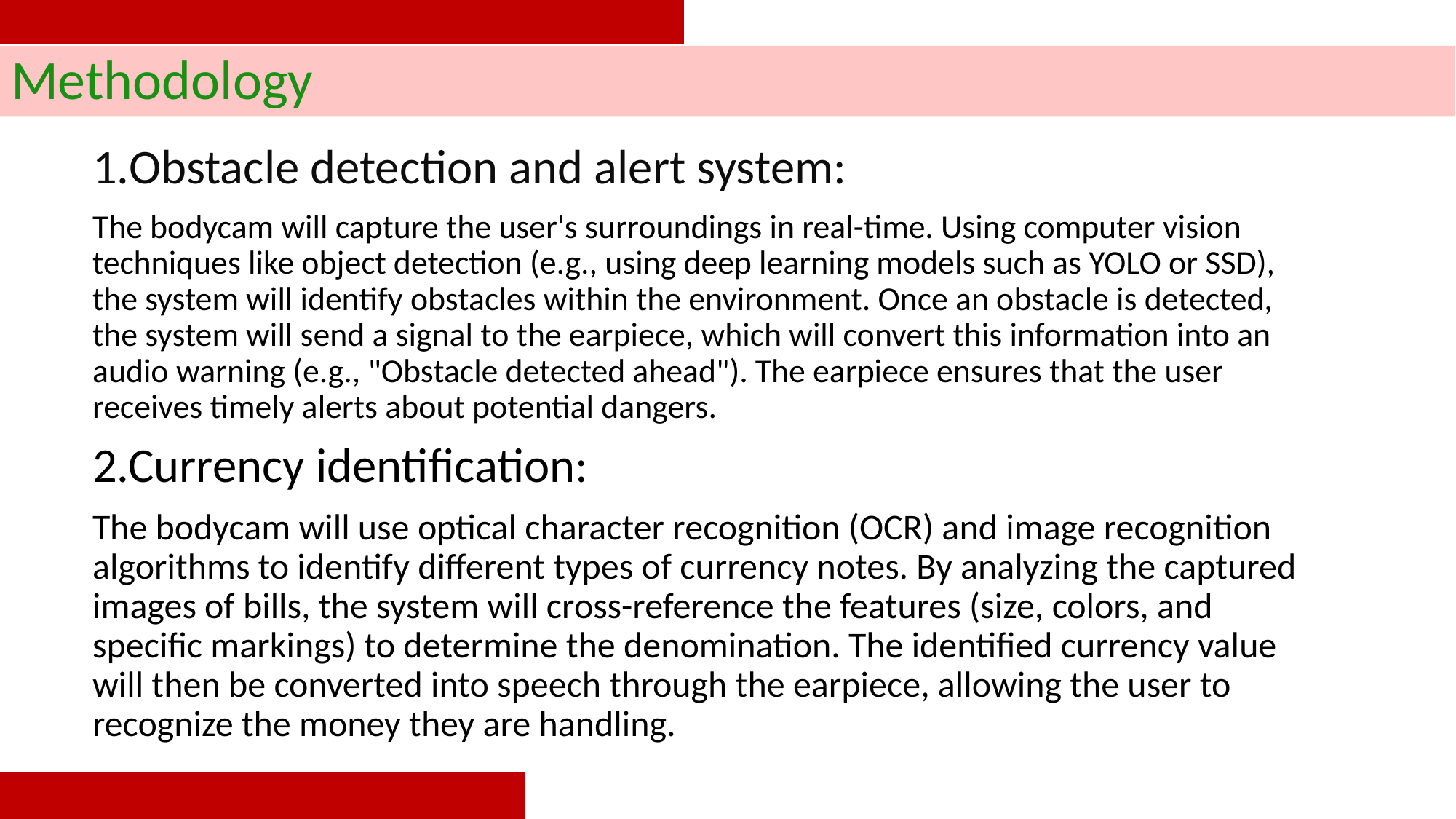

# Methodology
1.Obstacle detection and alert system:
The bodycam will capture the user's surroundings in real-time. Using computer vision techniques like object detection (e.g., using deep learning models such as YOLO or SSD), the system will identify obstacles within the environment. Once an obstacle is detected, the system will send a signal to the earpiece, which will convert this information into an audio warning (e.g., "Obstacle detected ahead"). The earpiece ensures that the user receives timely alerts about potential dangers.
2.Currency identification:
The bodycam will use optical character recognition (OCR) and image recognition algorithms to identify different types of currency notes. By analyzing the captured images of bills, the system will cross-reference the features (size, colors, and specific markings) to determine the denomination. The identified currency value will then be converted into speech through the earpiece, allowing the user to recognize the money they are handling.